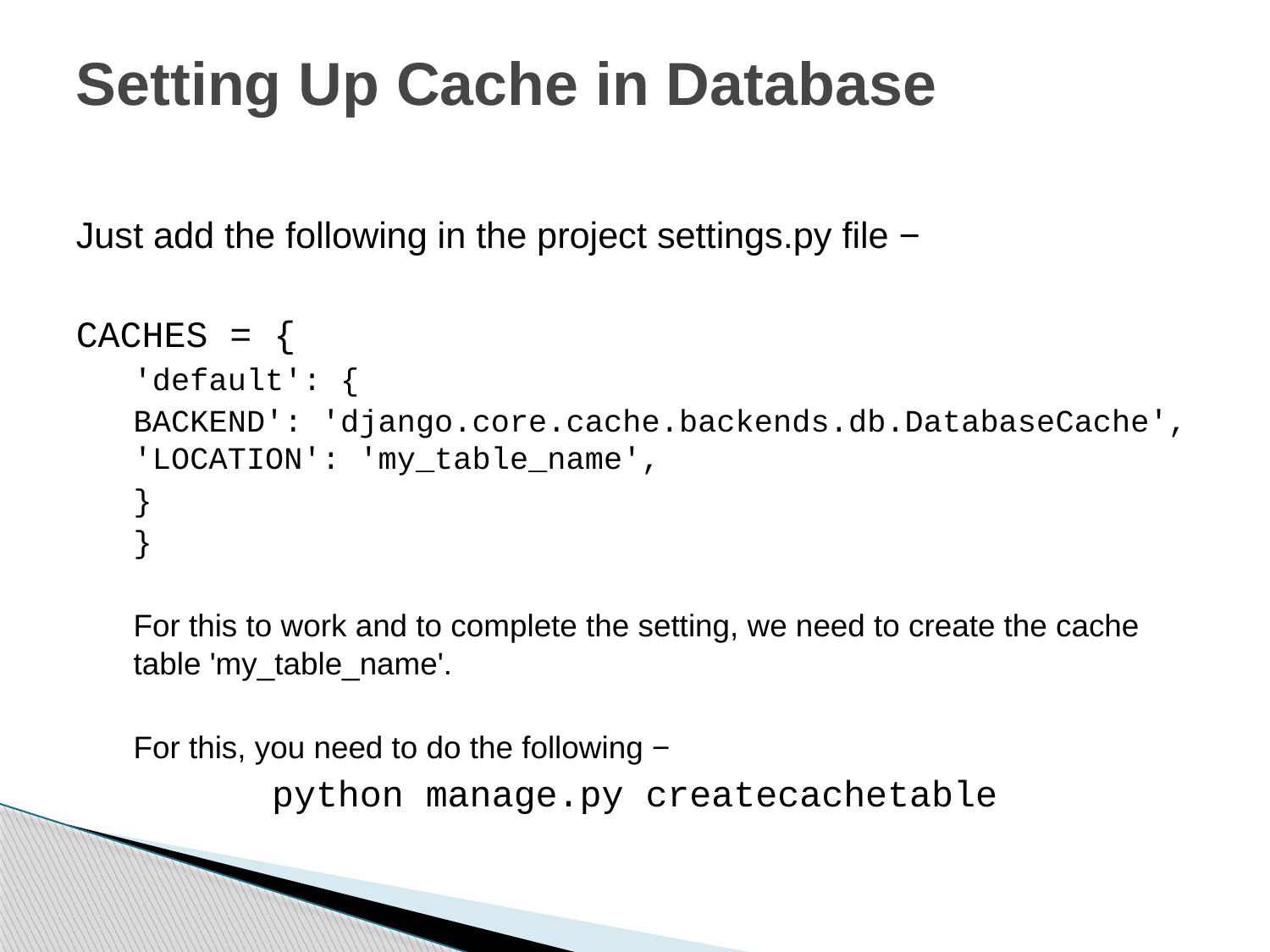

# Setting Up Cache in Database
Just add the following in the project settings.py file −

CACHES = {
'default': {
	BACKEND': 'django.core.cache.backends.db.DatabaseCache', 'LOCATION': 'my_table_name',
	}
}

For this to work and to complete the setting, we need to create the cache table 'my_table_name'.

For this, you need to do the following −
python manage.py createcachetable